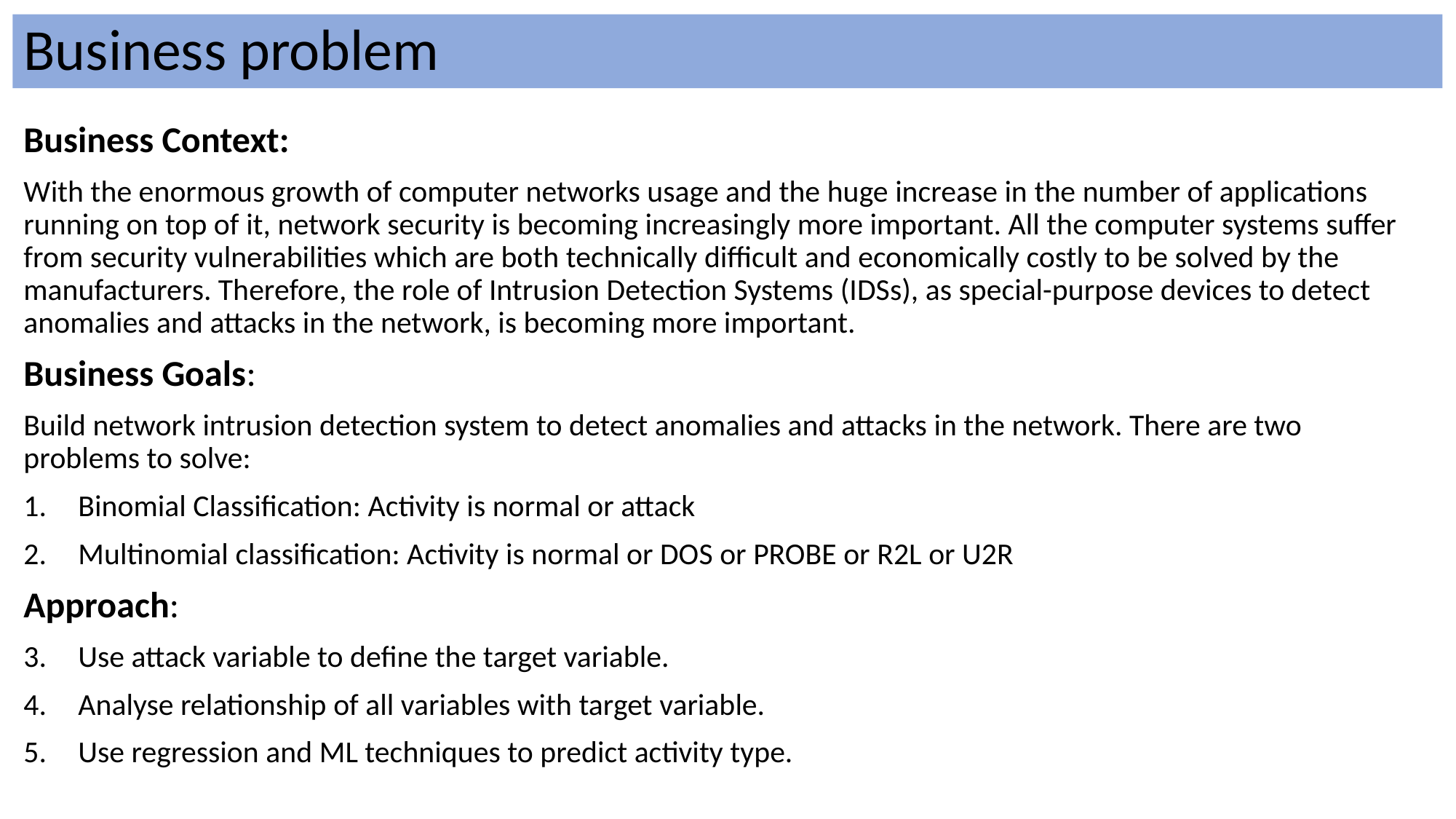

Business problem
Business Context:
With the enormous growth of computer networks usage and the huge increase in the number of applications running on top of it, network security is becoming increasingly more important. All the computer systems suffer from security vulnerabilities which are both technically difficult and economically costly to be solved by the manufacturers. Therefore, the role of Intrusion Detection Systems (IDSs), as special-purpose devices to detect anomalies and attacks in the network, is becoming more important.
Business Goals:
Build network intrusion detection system to detect anomalies and attacks in the network. There are two problems to solve:
Binomial Classification: Activity is normal or attack
Multinomial classification: Activity is normal or DOS or PROBE or R2L or U2R
Approach:
Use attack variable to define the target variable.
Analyse relationship of all variables with target variable.
Use regression and ML techniques to predict activity type.